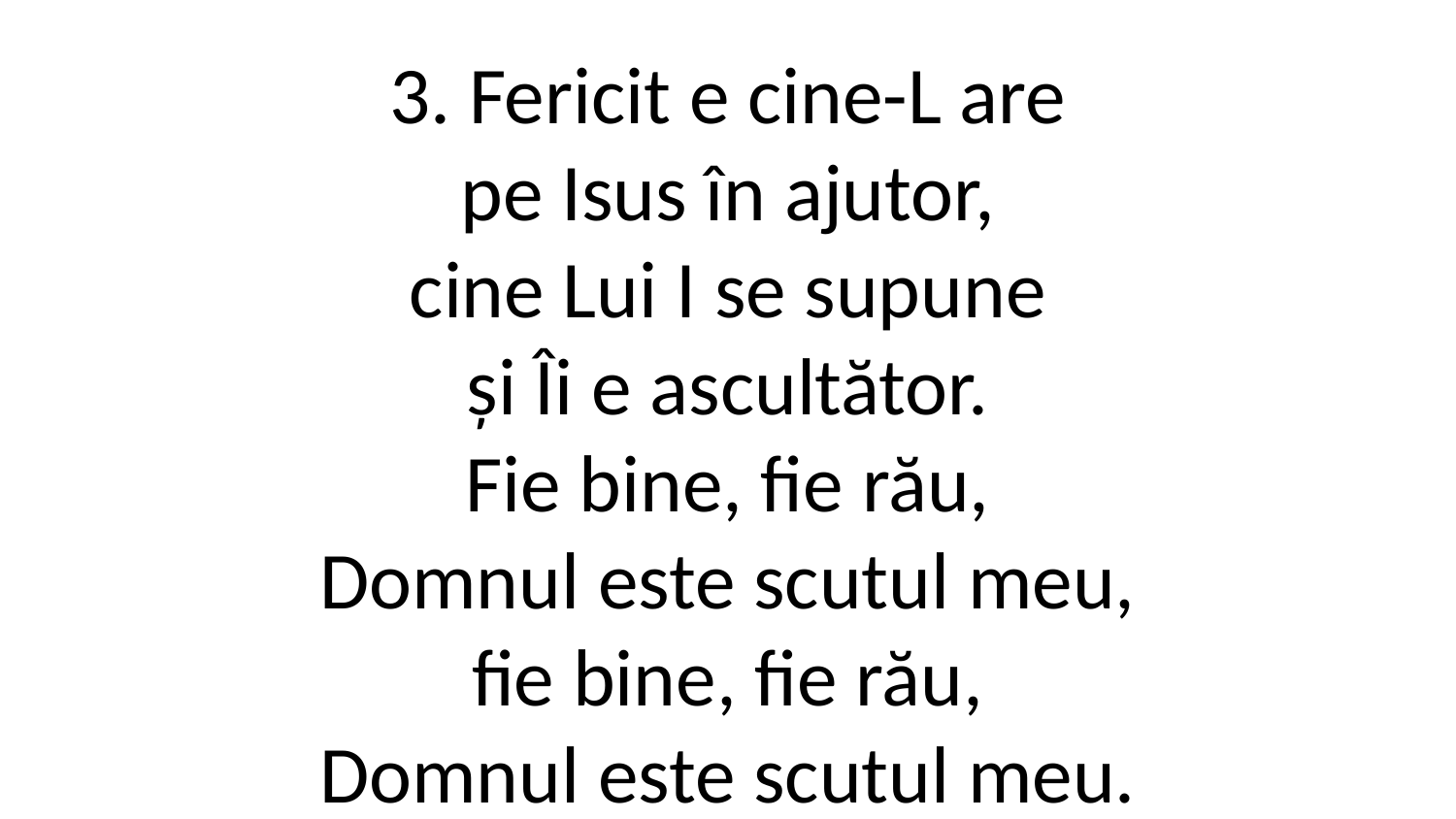

3. Fericit e cine-L are
pe Isus în ajutor,
cine Lui I se supune
și Îi e ascultător.
Fie bine, fie rău,
Domnul este scutul meu,
fie bine, fie rău,
Domnul este scutul meu.